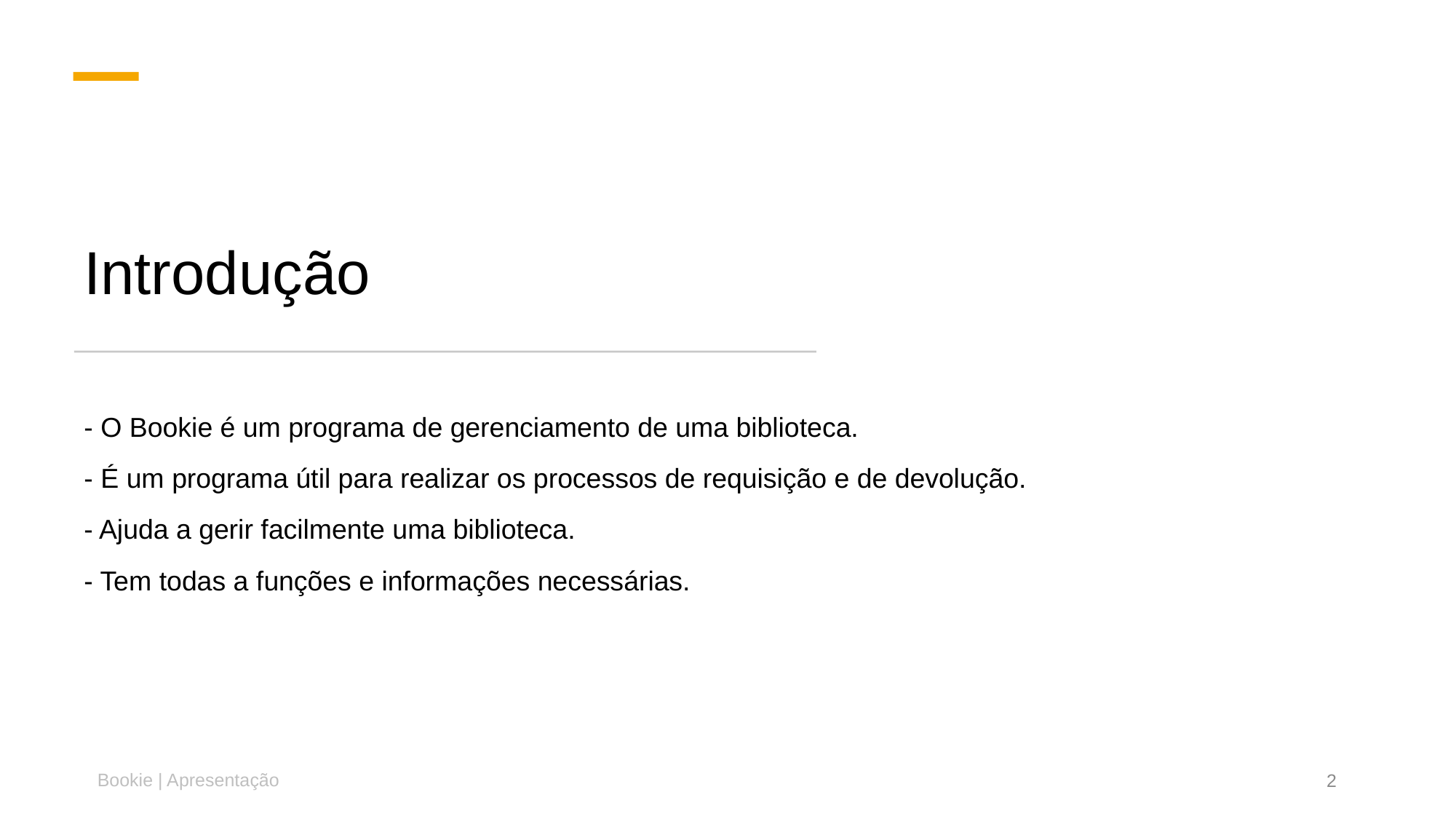

# Introdução
- O Bookie é um programa de gerenciamento de uma biblioteca.
- É um programa útil para realizar os processos de requisição e de devolução.
- Ajuda a gerir facilmente uma biblioteca.
- Tem todas a funções e informações necessárias.
2
Bookie | Apresentação